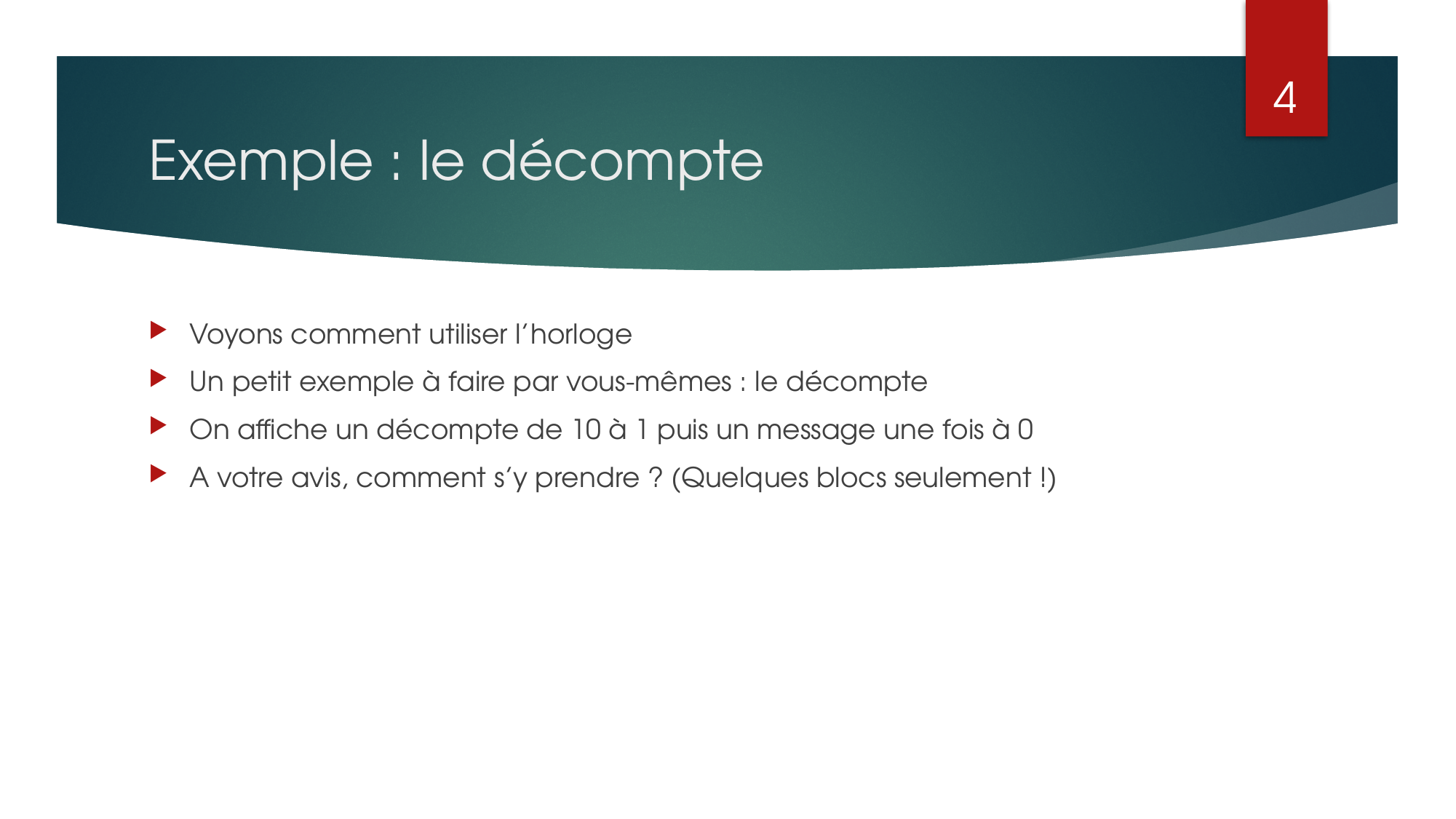

4
# Exemple : le décompte
Voyons comment utiliser l’horloge
Un petit exemple à faire par vous-mêmes : le décompte
On affiche un décompte de 10 à 1 puis un message une fois à 0
A votre avis, comment s’y prendre ? (Quelques blocs seulement !)